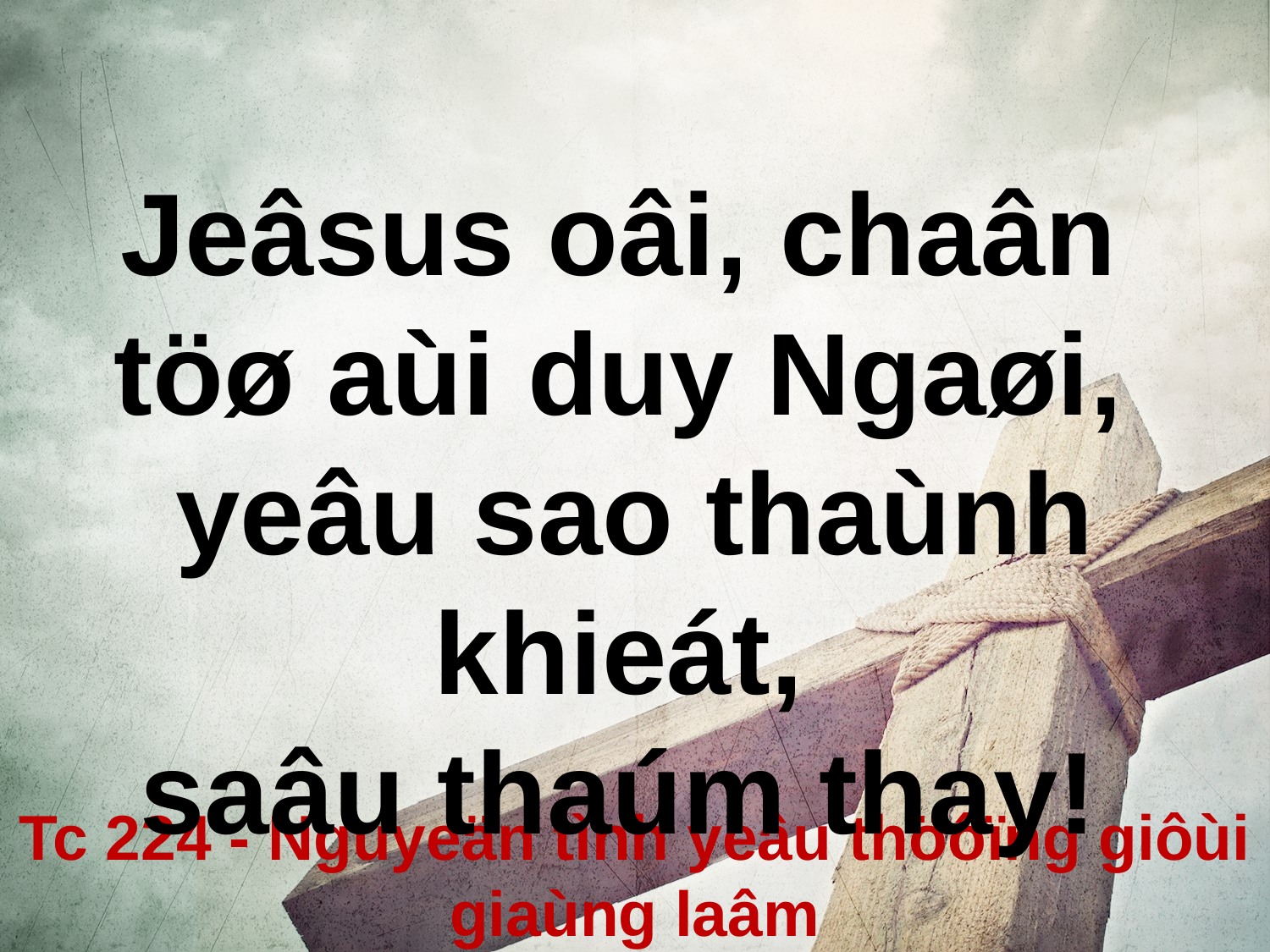

Jeâsus oâi, chaân
töø aùi duy Ngaøi,
yeâu sao thaùnh khieát,
saâu thaúm thay!
Tc 224 - Nguyeän tình yeâu thöôïng giôùi giaùng laâm